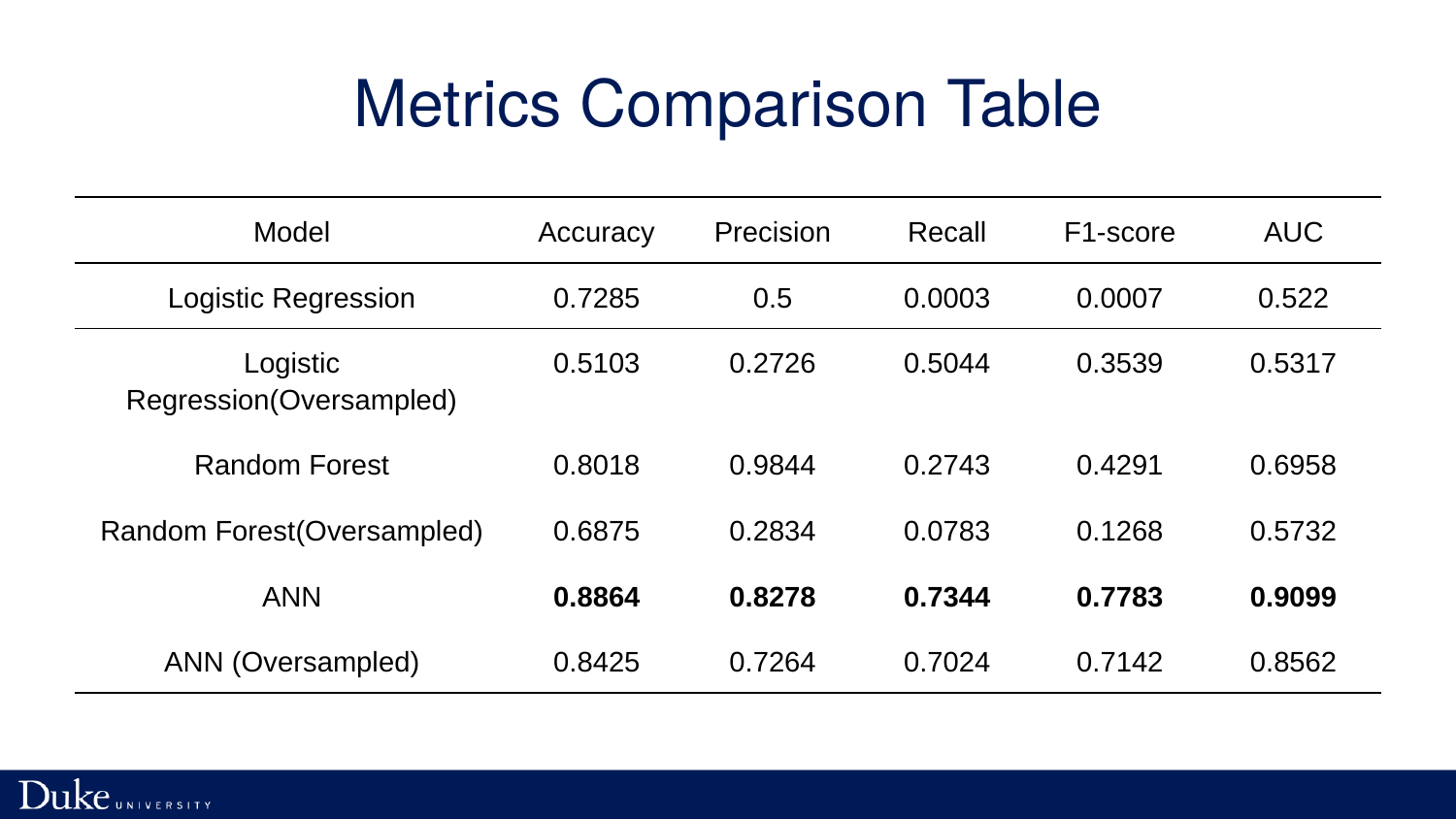

# Metrics Comparison Table
| Model | Accuracy | Precision | Recall | F1-score | AUC |
| --- | --- | --- | --- | --- | --- |
| Logistic Regression | 0.7285 | 0.5 | 0.0003 | 0.0007 | 0.522 |
| Logistic Regression(Oversampled) | 0.5103 | 0.2726 | 0.5044 | 0.3539 | 0.5317 |
| Random Forest | 0.8018 | 0.9844 | 0.2743 | 0.4291 | 0.6958 |
| Random Forest(Oversampled) | 0.6875 | 0.2834 | 0.0783 | 0.1268 | 0.5732 |
| ANN | 0.8864 | 0.8278 | 0.7344 | 0.7783 | 0.9099 |
| ANN (Oversampled) | 0.8425 | 0.7264 | 0.7024 | 0.7142 | 0.8562 |